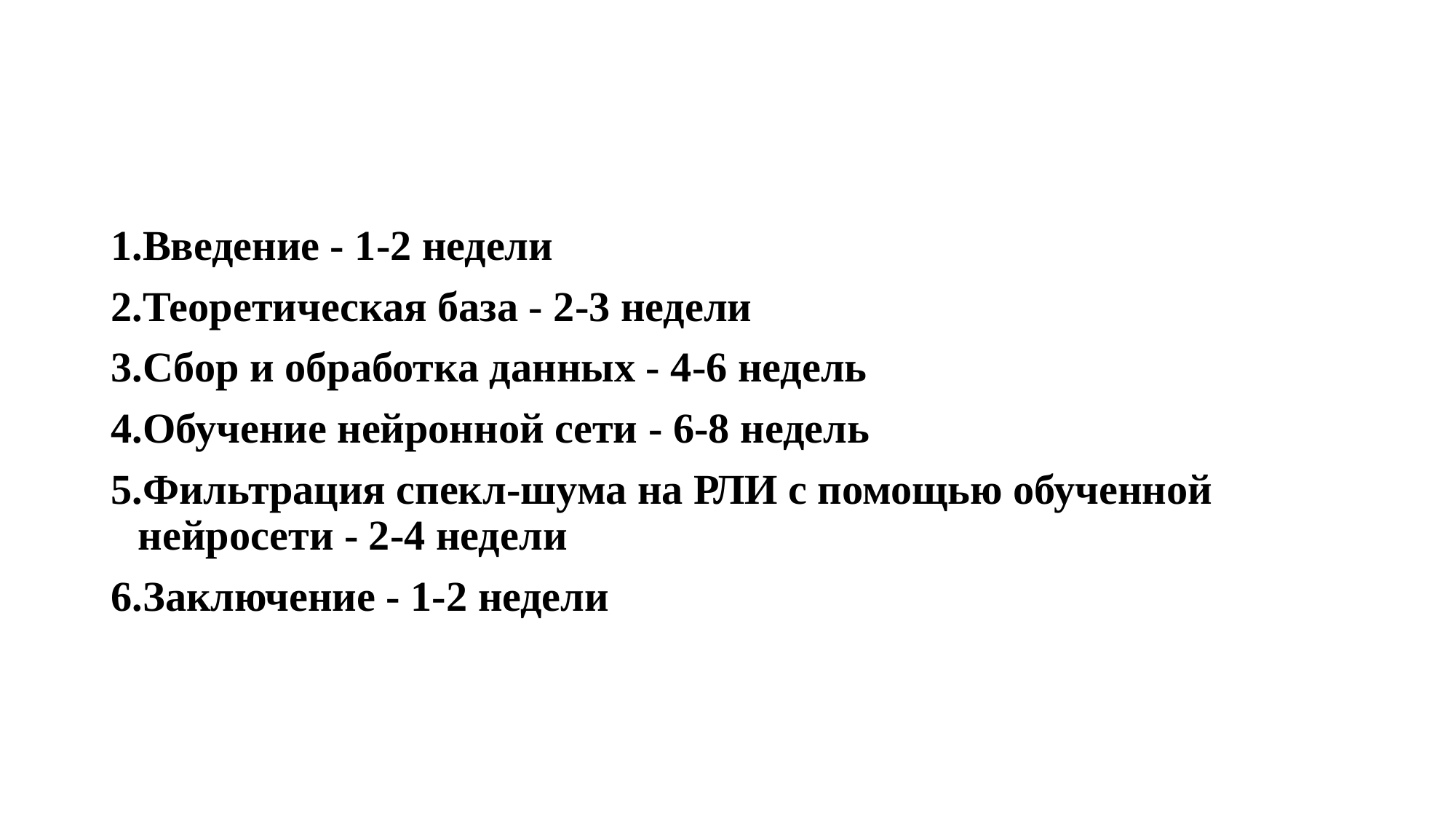

#
Введение - 1-2 недели
Теоретическая база - 2-3 недели
Сбор и обработка данных - 4-6 недель
Обучение нейронной сети - 6-8 недель
Фильтрация спекл-шума на РЛИ с помощью обученной нейросети - 2-4 недели
Заключение - 1-2 недели